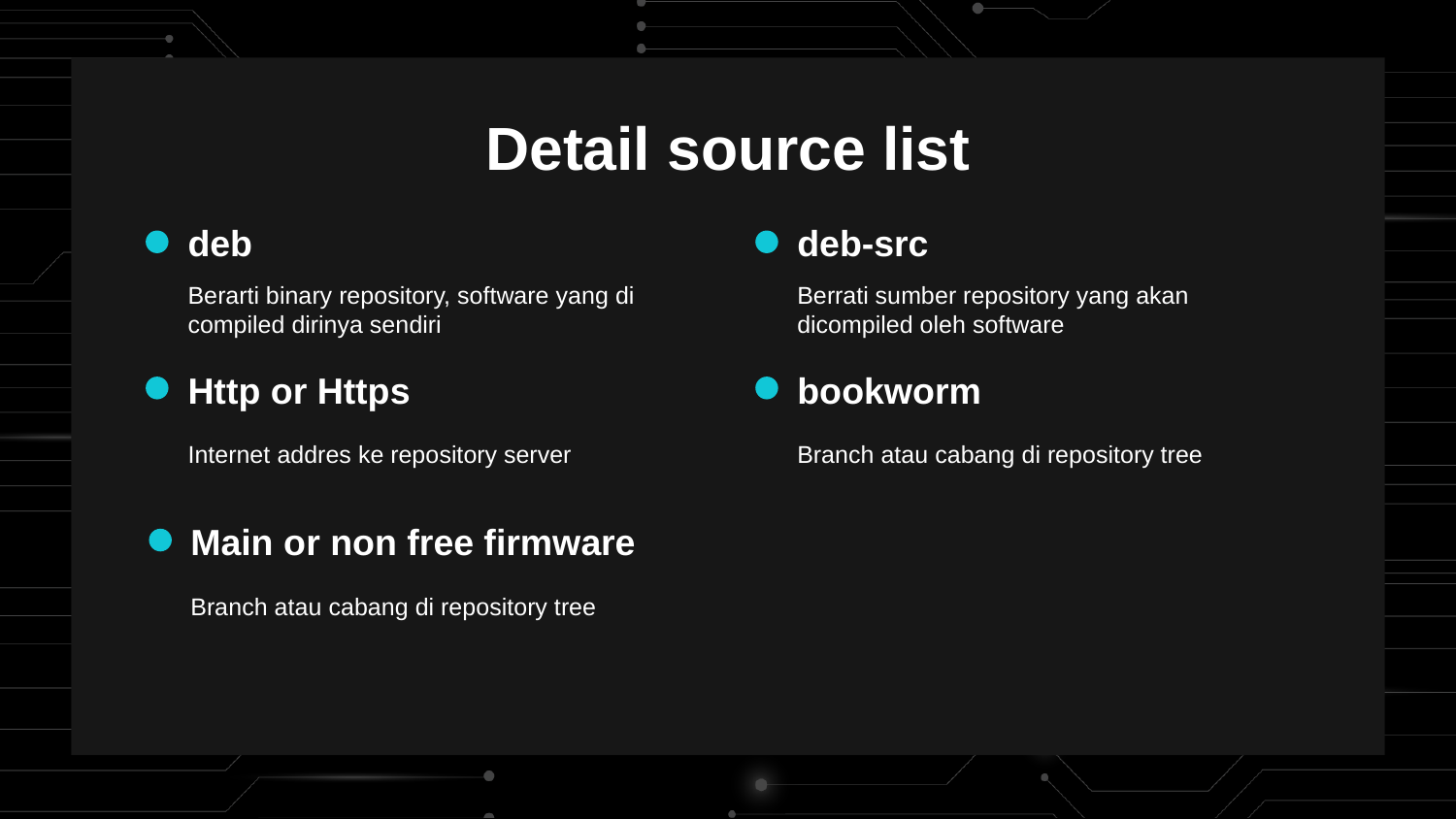

# Detail source list
deb
deb-src

Berarti binary repository, software yang di compiled dirinya sendiri
Berrati sumber repository yang akan dicompiled oleh software
Http or Https
bookworm

Internet addres ke repository server
Branch atau cabang di repository tree
Main or non free firmware

Branch atau cabang di repository tree